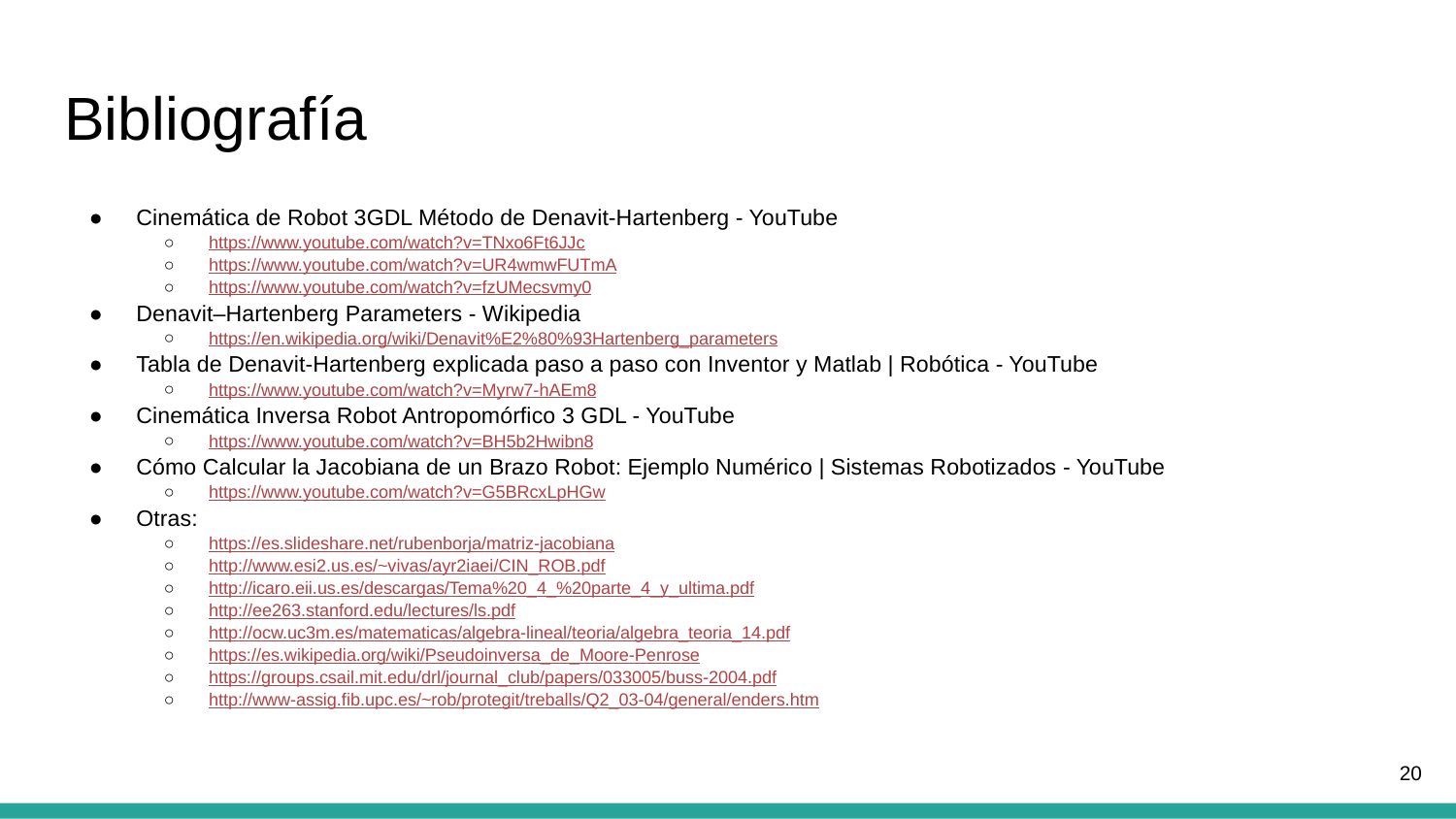

# Bibliografía
Cinemática de Robot 3GDL Método de Denavit-Hartenberg - YouTube
https://www.youtube.com/watch?v=TNxo6Ft6JJc
https://www.youtube.com/watch?v=UR4wmwFUTmA
https://www.youtube.com/watch?v=fzUMecsvmy0
Denavit–Hartenberg Parameters - Wikipedia
https://en.wikipedia.org/wiki/Denavit%E2%80%93Hartenberg_parameters
Tabla de Denavit-Hartenberg explicada paso a paso con Inventor y Matlab | Robótica - YouTube
https://www.youtube.com/watch?v=Myrw7-hAEm8
Cinemática Inversa Robot Antropomórfico 3 GDL - YouTube
https://www.youtube.com/watch?v=BH5b2Hwibn8
Cómo Calcular la Jacobiana de un Brazo Robot: Ejemplo Numérico | Sistemas Robotizados - YouTube
https://www.youtube.com/watch?v=G5BRcxLpHGw
Otras:
https://es.slideshare.net/rubenborja/matriz-jacobiana
http://www.esi2.us.es/~vivas/ayr2iaei/CIN_ROB.pdf
http://icaro.eii.us.es/descargas/Tema%20_4_%20parte_4_y_ultima.pdf
http://ee263.stanford.edu/lectures/ls.pdf
http://ocw.uc3m.es/matematicas/algebra-lineal/teoria/algebra_teoria_14.pdf
https://es.wikipedia.org/wiki/Pseudoinversa_de_Moore-Penrose
https://groups.csail.mit.edu/drl/journal_club/papers/033005/buss-2004.pdf
http://www-assig.fib.upc.es/~rob/protegit/treballs/Q2_03-04/general/enders.htm
20